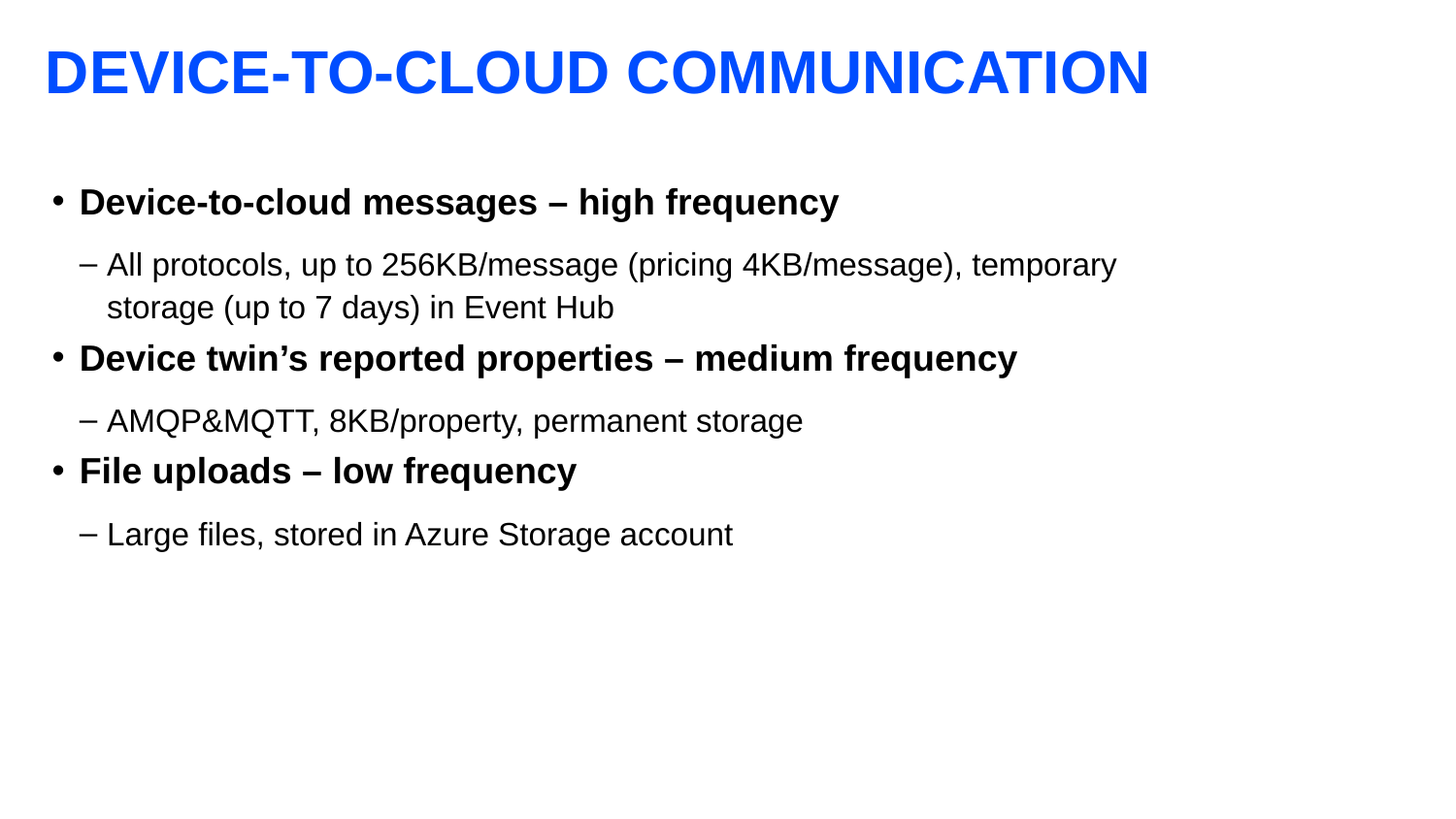

# Device-to-cloud communication
Device-to-cloud messages – high frequency
All protocols, up to 256KB/message (pricing 4KB/message), temporary storage (up to 7 days) in Event Hub
Device twin’s reported properties – medium frequency
AMQP&MQTT, 8KB/property, permanent storage
File uploads – low frequency
Large files, stored in Azure Storage account